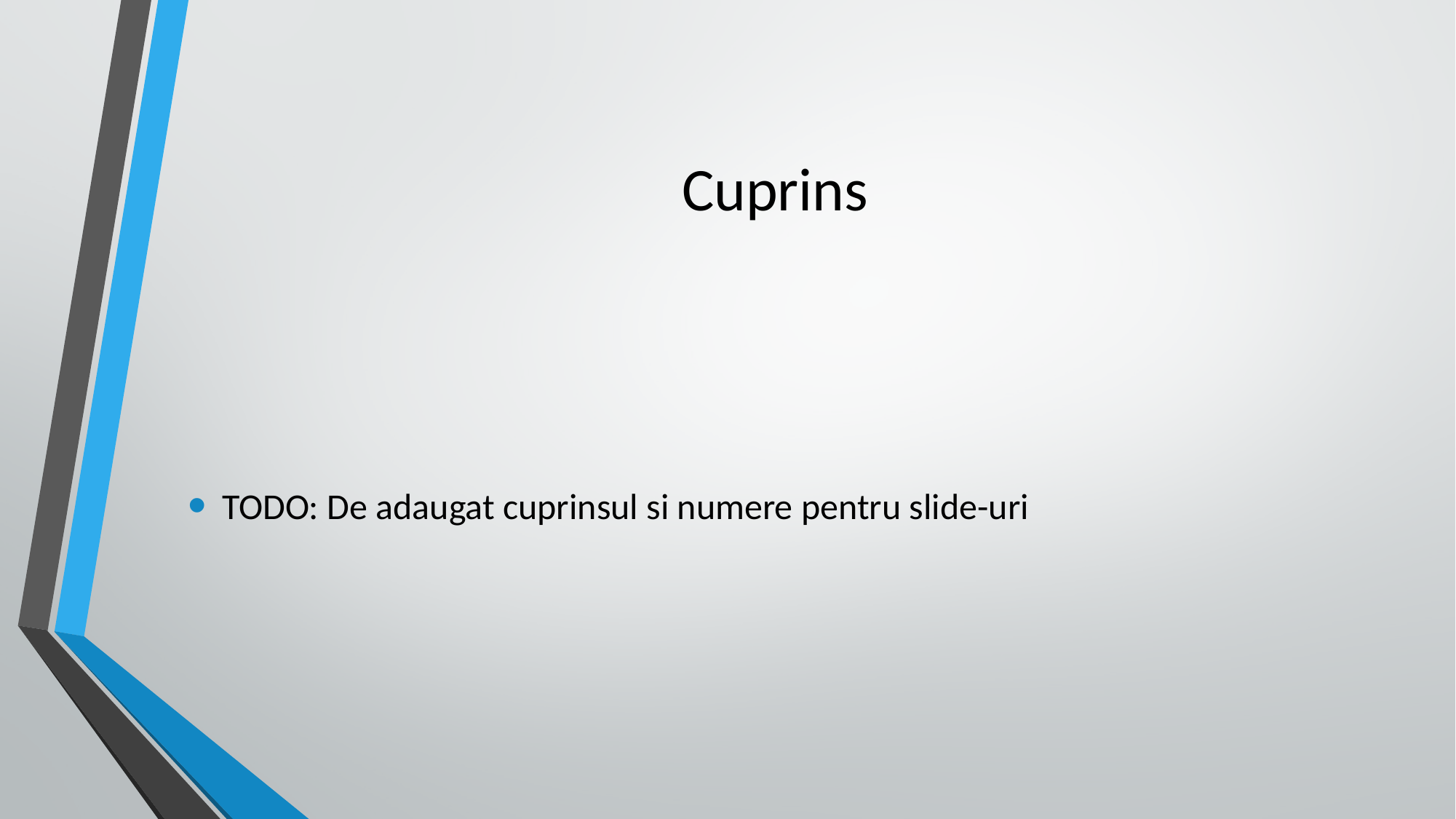

# Cuprins
TODO: De adaugat cuprinsul si numere pentru slide-uri